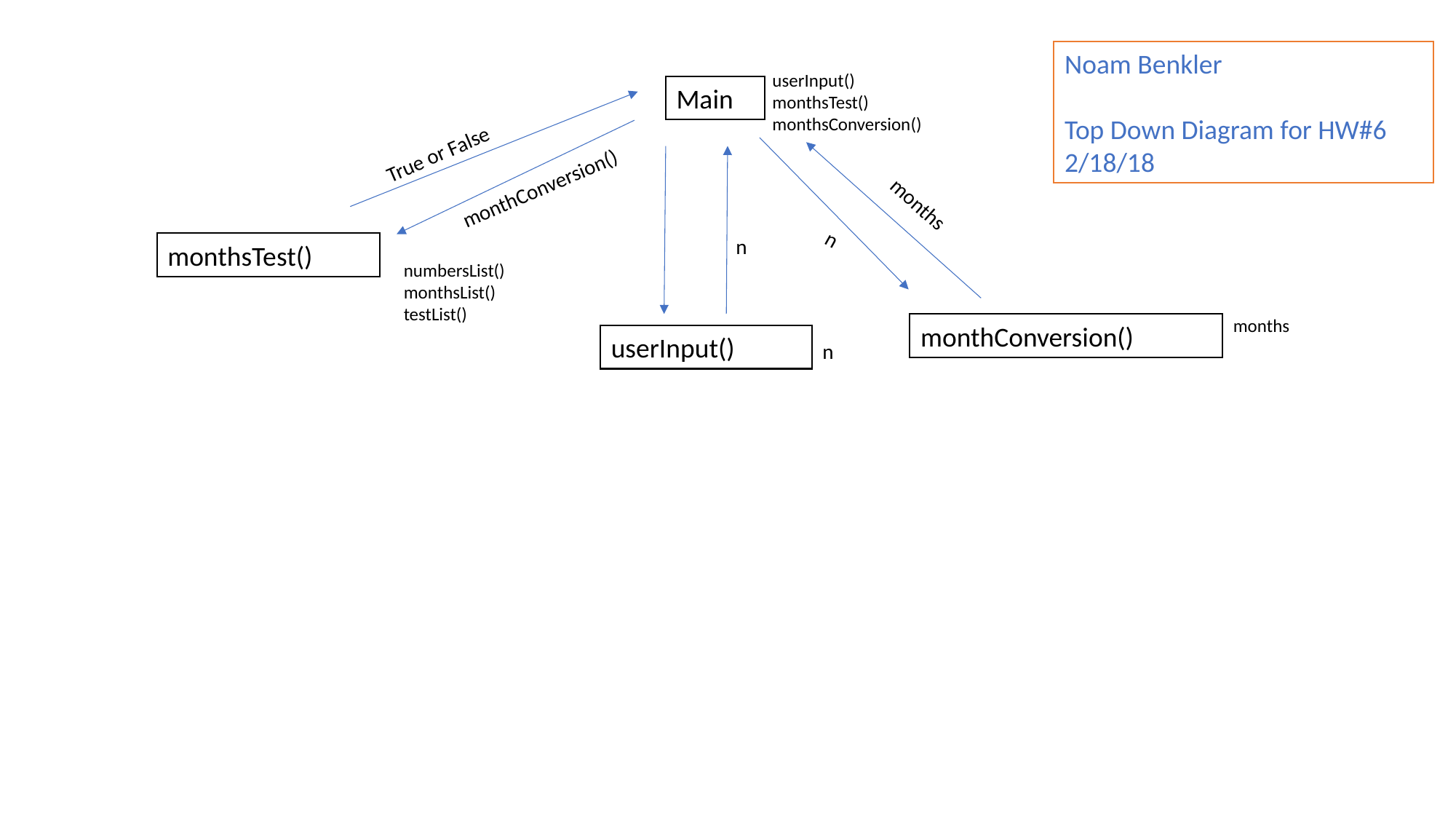

Noam Benkler

Top Down Diagram for HW#6
2/18/18
userInput()
monthsTest()
monthsConversion()
Main
True or False
monthConversion()
months
n
n
monthsTest()
numbersList()
monthsList()
testList()
months
monthConversion()
userInput()
n